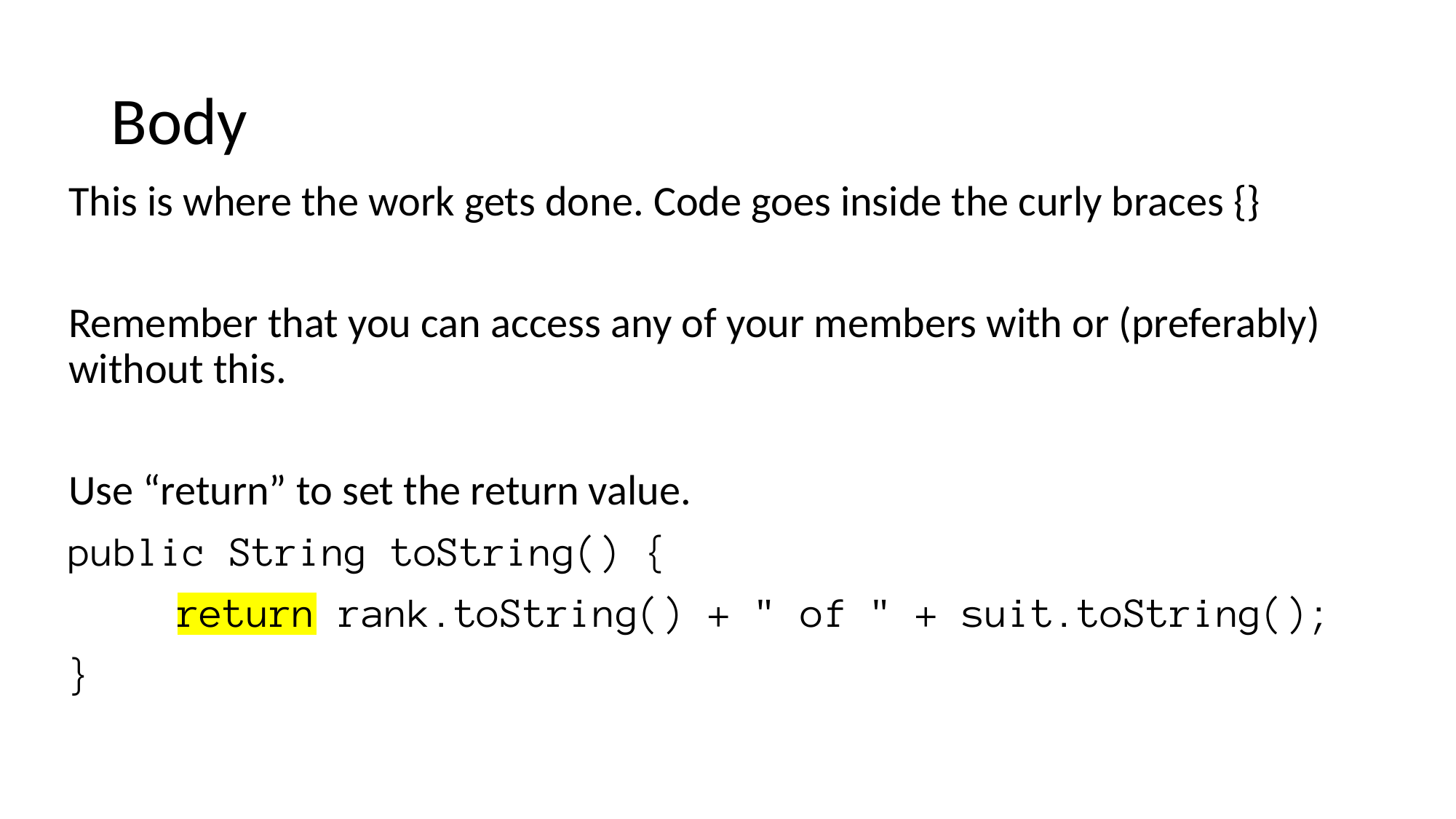

# Body
This is where the work gets done. Code goes inside the curly braces {}

Remember that you can access any of your members with or (preferably) without this.

Use “return” to set the return value.
public String toString() {
	return rank.toString() + " of " + suit.toString();
}